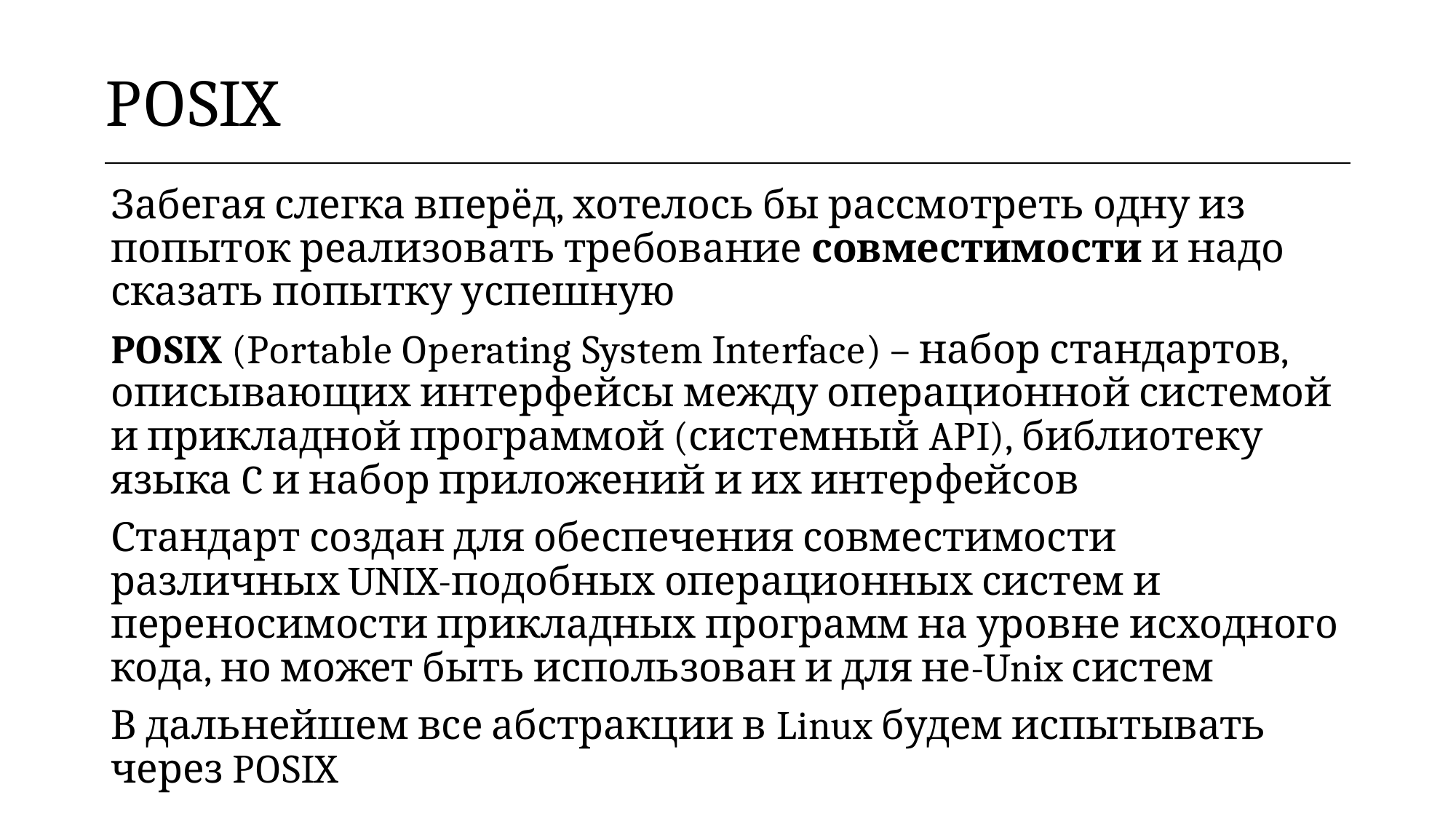

| POSIX |
| --- |
Забегая слегка вперёд, хотелось бы рассмотреть одну из попыток реализовать требование совместимости и надо сказать попытку успешную
POSIX (Portable Operating System Interface) – набор стандартов, описывающих интерфейсы между операционной системой и прикладной программой (системный API), библиотеку языка C и набор приложений и их интерфейсов
Стандарт создан для обеспечения совместимости различных UNIX-подобных операционных систем и переносимости прикладных программ на уровне исходного кода, но может быть использован и для не-Unix систем
В дальнейшем все абстракции в Linux будем испытывать через POSIX